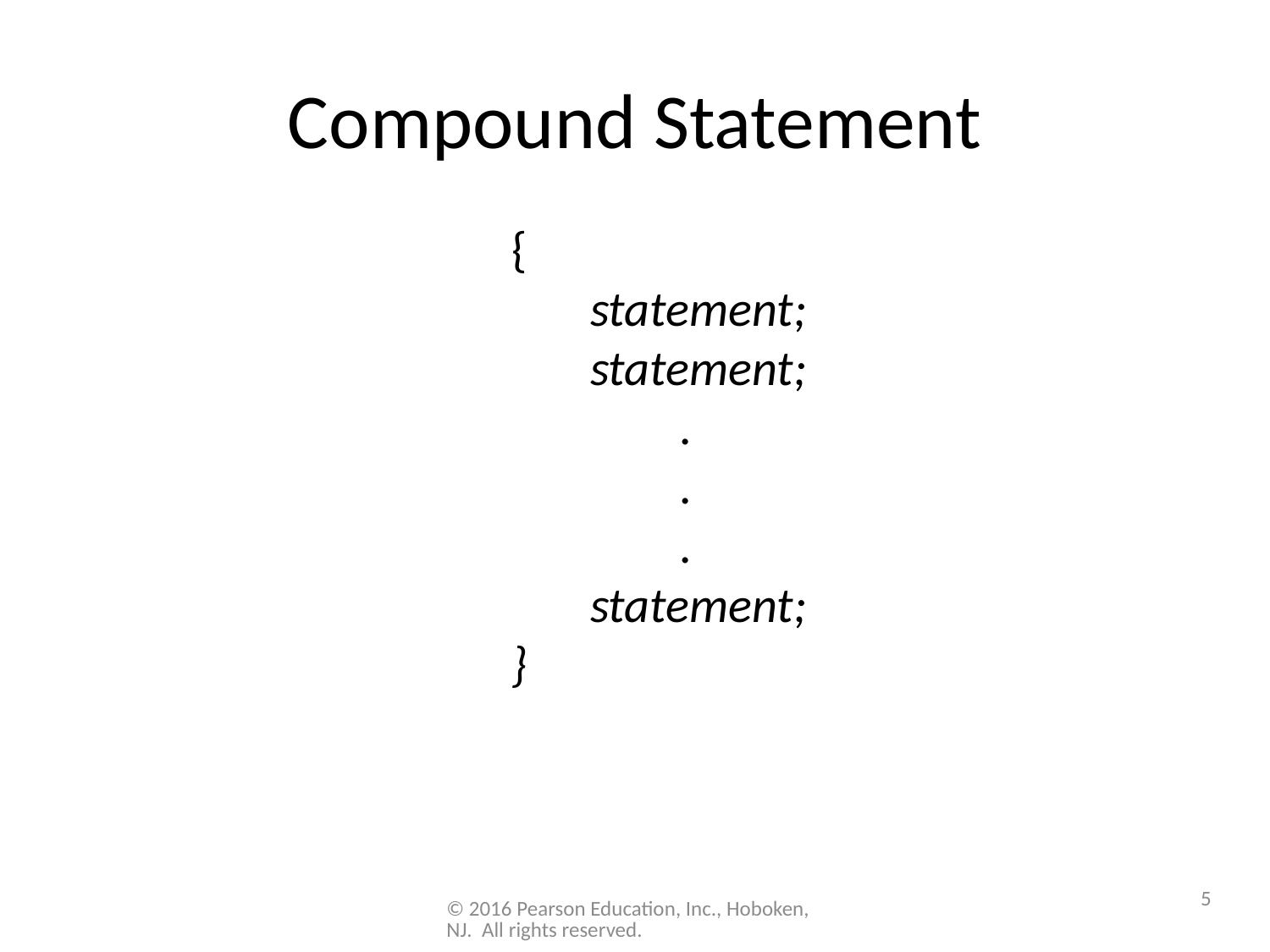

# Compound Statement
{
       statement;
       statement;
               .
               .
               .
       statement;
}
5
© 2016 Pearson Education, Inc., Hoboken, NJ.  All rights reserved.